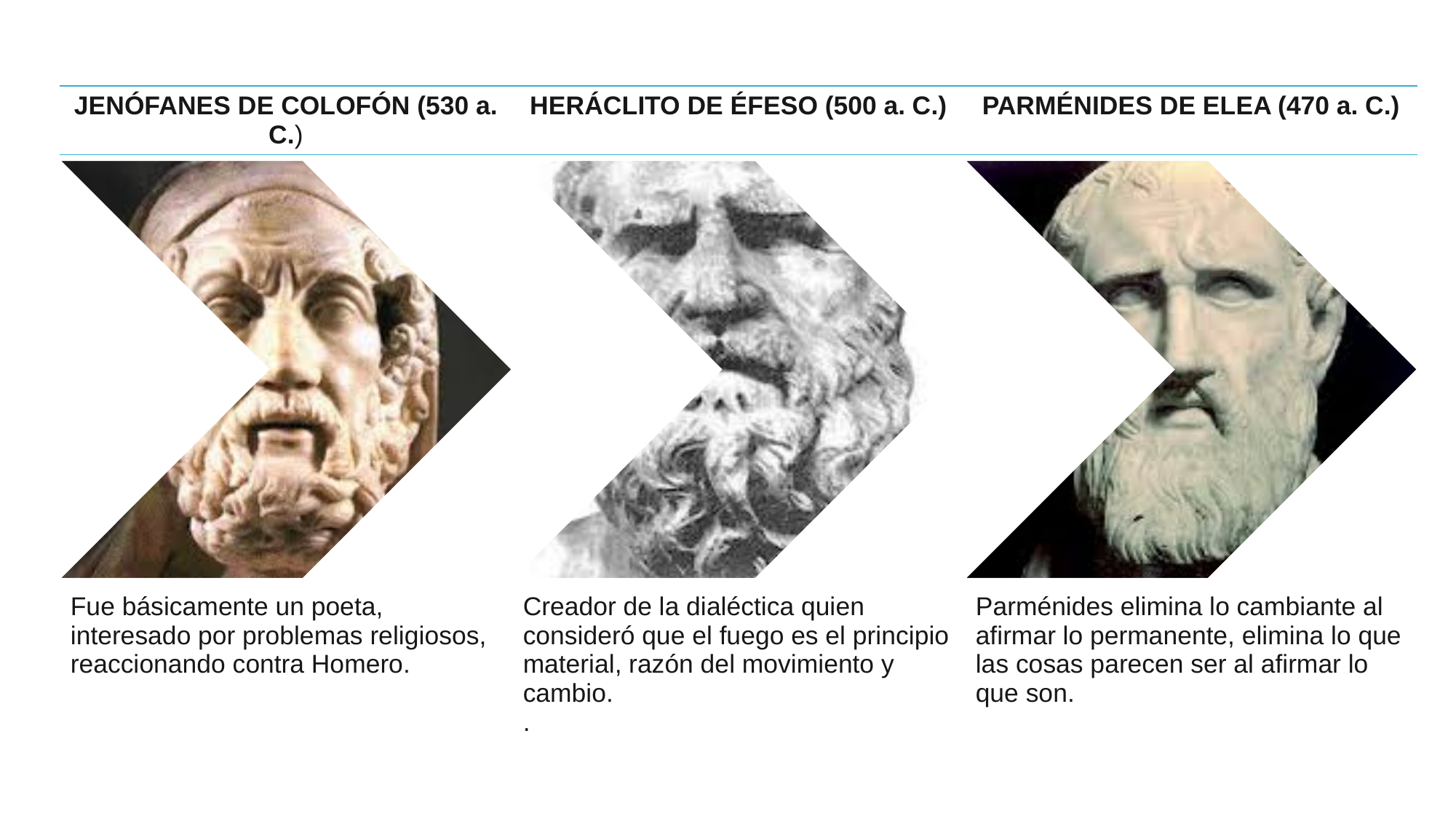

| JENÓFANES DE COLOFÓN (530 a. C.) | HERÁCLITO DE ÉFESO (500 a. C.) | PARMÉNIDES DE ELEA (470 a. C.) |
| --- | --- | --- |

| Fue básicamente un poeta, interesado por problemas religiosos, reaccionando contra Homero. | Creador de la dialéctica quien consideró que el fuego es el principio material, razón del movimiento y cambio. . | Parménides elimina lo cambiante al afirmar lo permanente, elimina lo que las cosas parecen ser al afirmar lo que son. |
| --- | --- | --- |